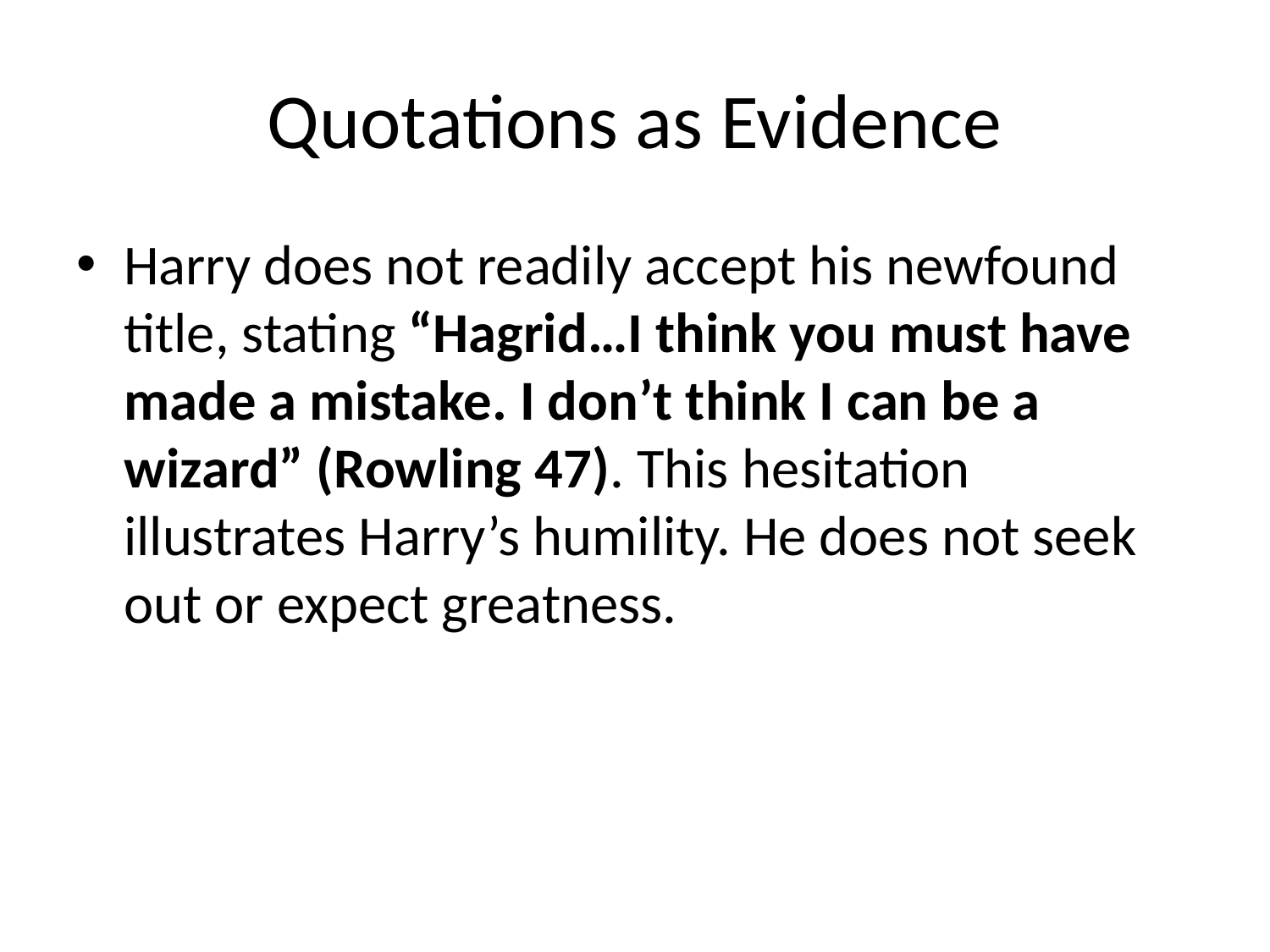

# Quotations as Evidence
Harry does not readily accept his newfound title, stating “Hagrid…I think you must have made a mistake. I don’t think I can be a wizard” (Rowling 47). This hesitation illustrates Harry’s humility. He does not seek out or expect greatness.